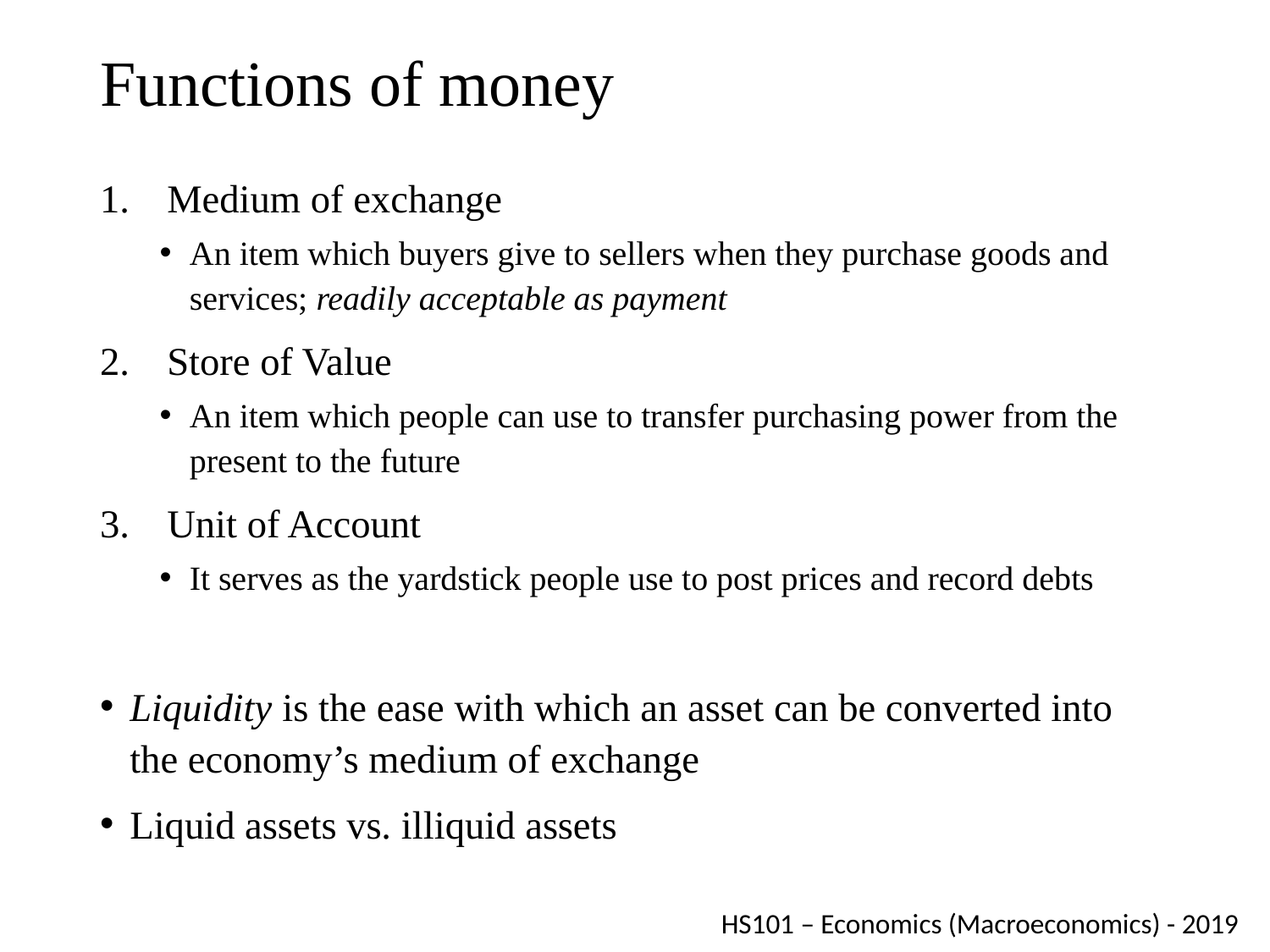

# Functions of money
Medium of exchange
An item which buyers give to sellers when they purchase goods and services; readily acceptable as payment
Store of Value
An item which people can use to transfer purchasing power from the present to the future
Unit of Account
It serves as the yardstick people use to post prices and record debts

Liquidity is the ease with which an asset can be converted into the economy’s medium of exchange
Liquid assets vs. illiquid assets

HS101 – Economics (Macroeconomics) - 2019